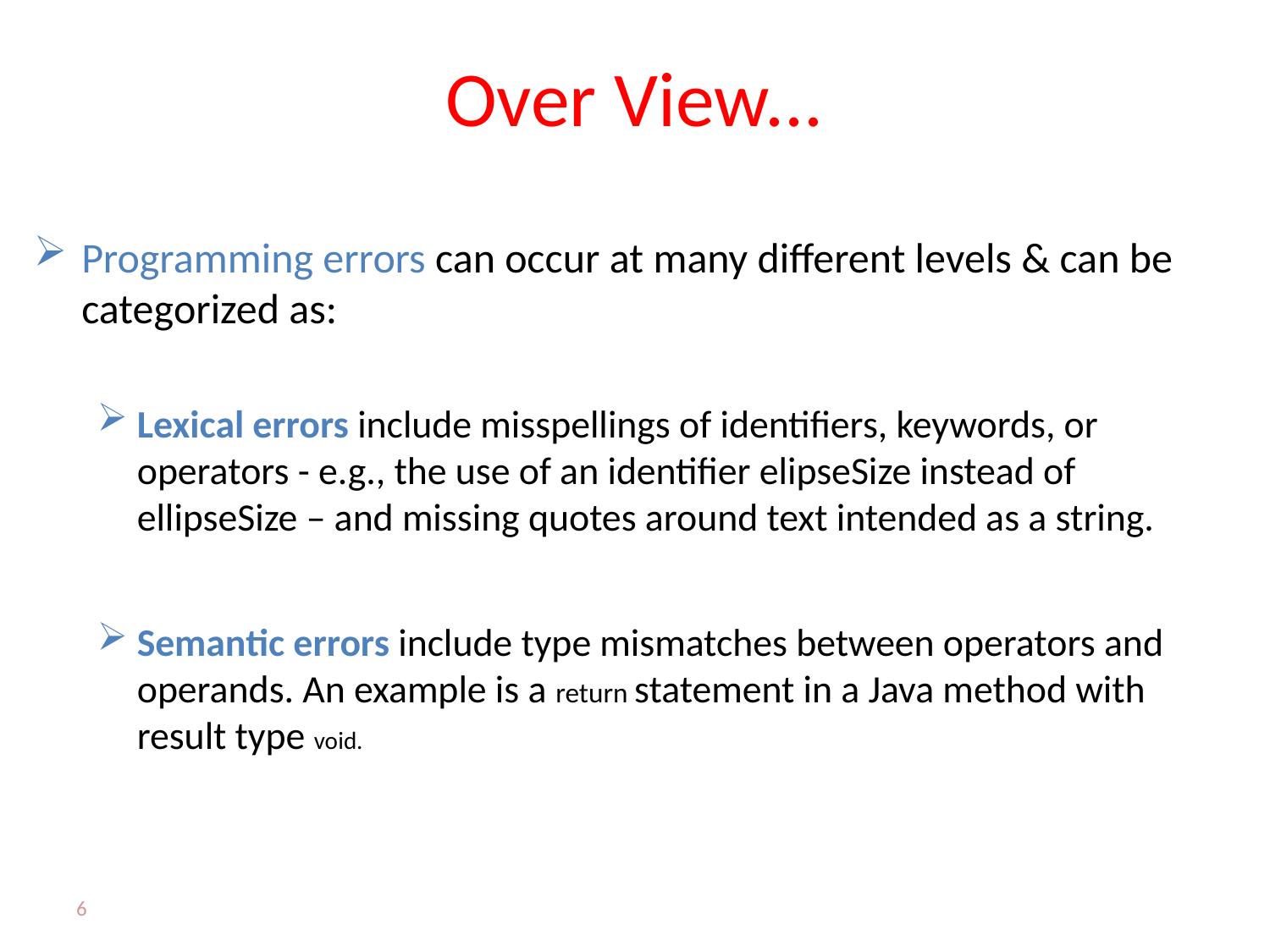

# Over View...

Programming errors can occur at many different levels & can be categorized as:

Lexical errors include misspellings of identifiers, keywords, or operators - e.g., the use of an identifier elipseSize instead of ellipseSize – and missing quotes around text intended as a string.

Semantic errors include type mismatches between operators and operands. An example is a return statement in a Java method with result type void.
6